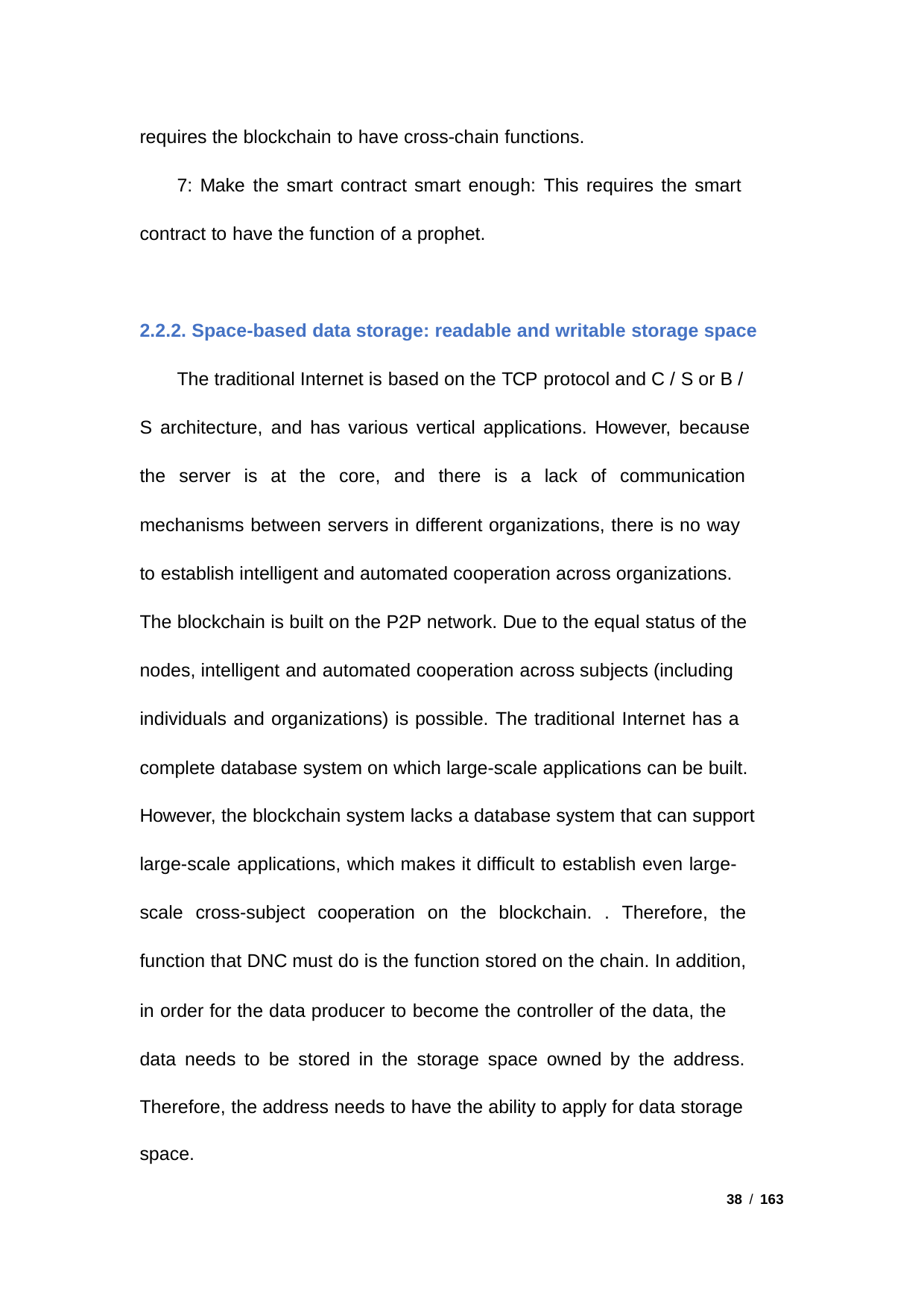

requires the blockchain to have cross-chain functions.
7: Make the smart contract smart enough: This requires the smart
contract to have the function of a prophet.
2.2.2. Space-based data storage: readable and writable storage space
The traditional Internet is based on the TCP protocol and C / S or B /
S architecture, and has various vertical applications. However, because
the server is at the core, and there is a lack of communication
mechanisms between servers in different organizations, there is no way
to establish intelligent and automated cooperation across organizations.
The blockchain is built on the P2P network. Due to the equal status of the
nodes, intelligent and automated cooperation across subjects (including
individuals and organizations) is possible. The traditional Internet has a
complete database system on which large-scale applications can be built.
However, the blockchain system lacks a database system that can support
large-scale applications, which makes it difficult to establish even large-
scale cross-subject cooperation on the blockchain. . Therefore, the
function that DNC must do is the function stored on the chain. In addition,
in order for the data producer to become the controller of the data, the
data needs to be stored in the storage space owned by the address.
Therefore, the address needs to have the ability to apply for data storage
space.
38 / 163